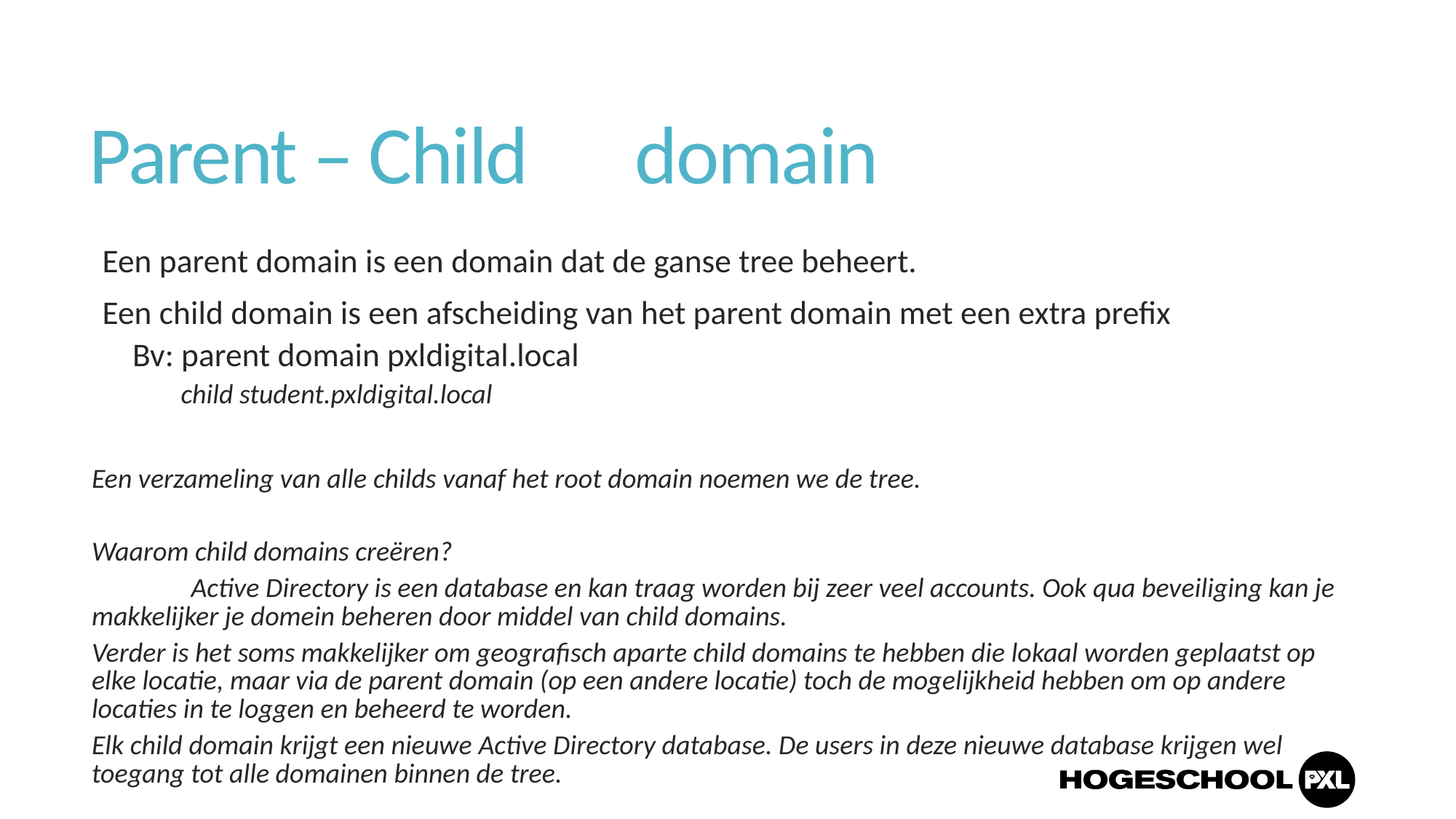

# Parent – Child	domain
Een parent domain is een domain dat de ganse tree beheert.
Een child domain is een afscheiding van het parent domain met een extra prefix
Bv: parent domain pxldigital.local
    child student.pxldigital.local

Een verzameling van alle childs vanaf het root domain noemen we de tree.

Waarom child domains creëren?
	Active Directory is een database en kan traag worden bij zeer veel accounts. Ook qua beveiliging kan je makkelijker je domein beheren door middel van child domains.
Verder is het soms makkelijker om geografisch aparte child domains te hebben die lokaal worden geplaatst op elke locatie, maar via de parent domain (op een andere locatie) toch de mogelijkheid hebben om op andere locaties in te loggen en beheerd te worden.
Elk child domain krijgt een nieuwe Active Directory database. De users in deze nieuwe database krijgen wel toegang tot alle domainen binnen de tree.